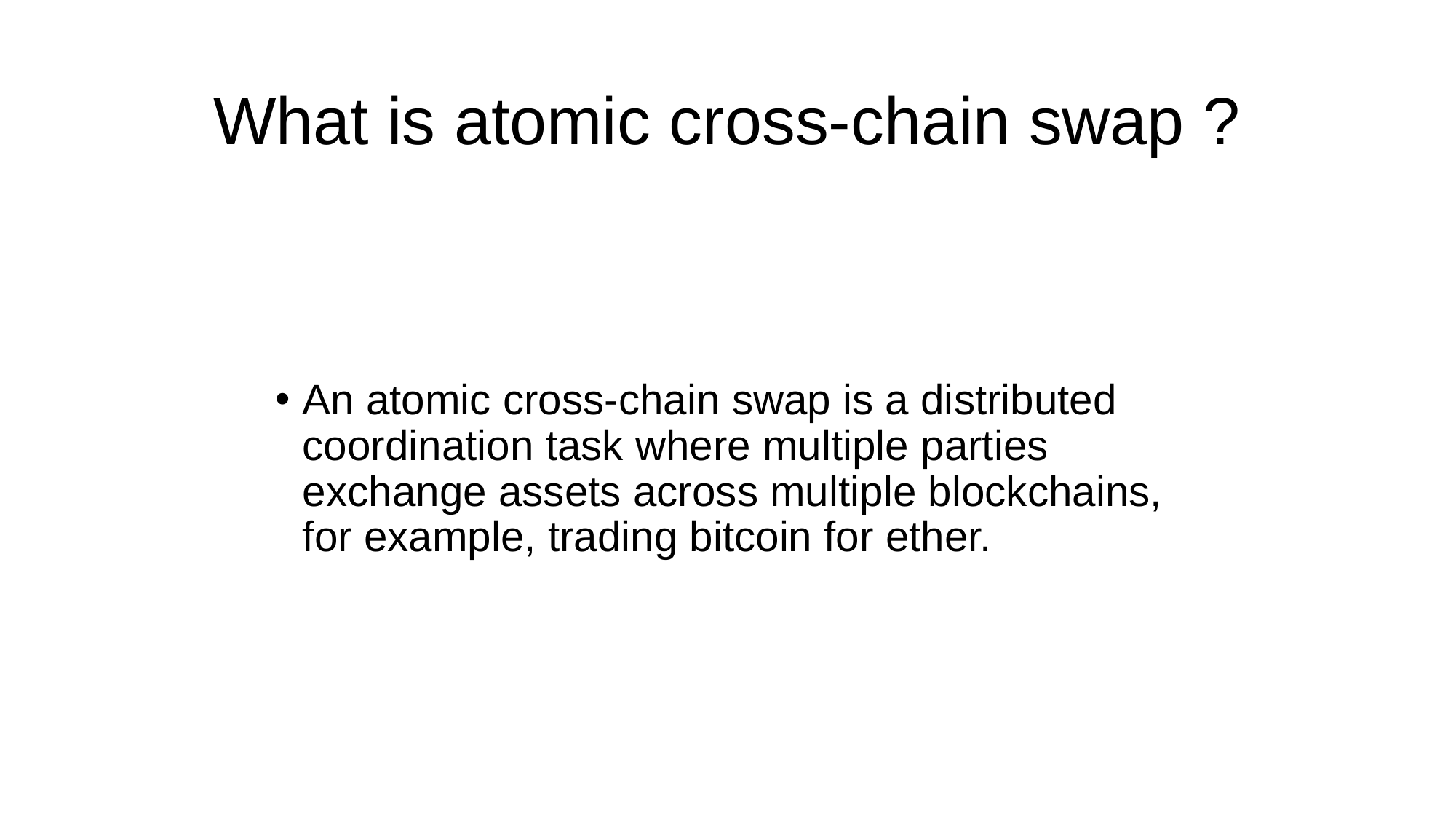

# What is atomic cross-chain swap ?
An atomic cross-chain swap is a distributed coordination task where multiple parties exchange assets across multiple blockchains, for example, trading bitcoin for ether.